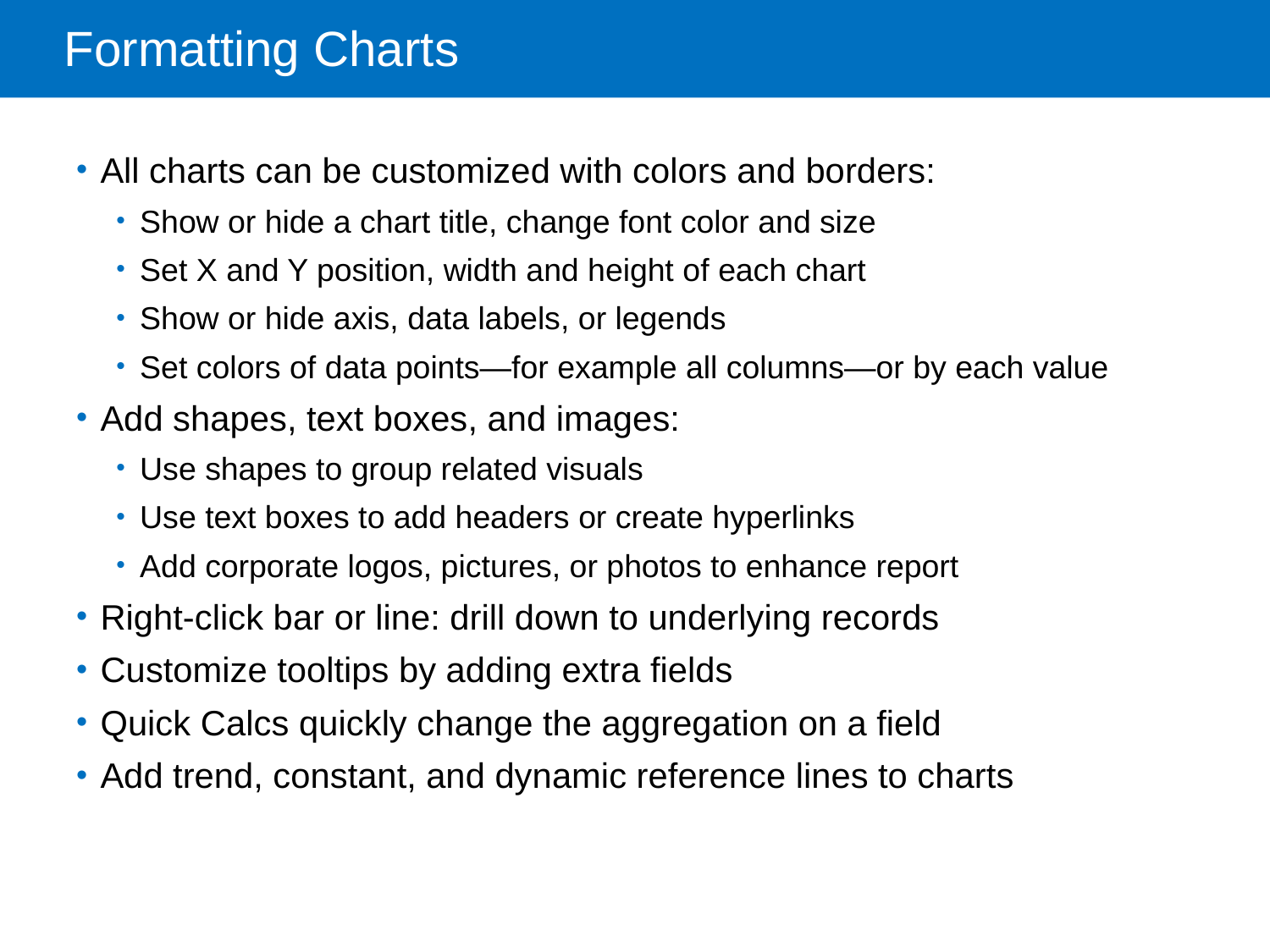

# Formatting Charts
All charts can be customized with colors and borders:
Show or hide a chart title, change font color and size
Set X and Y position, width and height of each chart
Show or hide axis, data labels, or legends
Set colors of data points—for example all columns—or by each value
Add shapes, text boxes, and images:
Use shapes to group related visuals
Use text boxes to add headers or create hyperlinks
Add corporate logos, pictures, or photos to enhance report
Right-click bar or line: drill down to underlying records
Customize tooltips by adding extra fields
Quick Calcs quickly change the aggregation on a field
Add trend, constant, and dynamic reference lines to charts